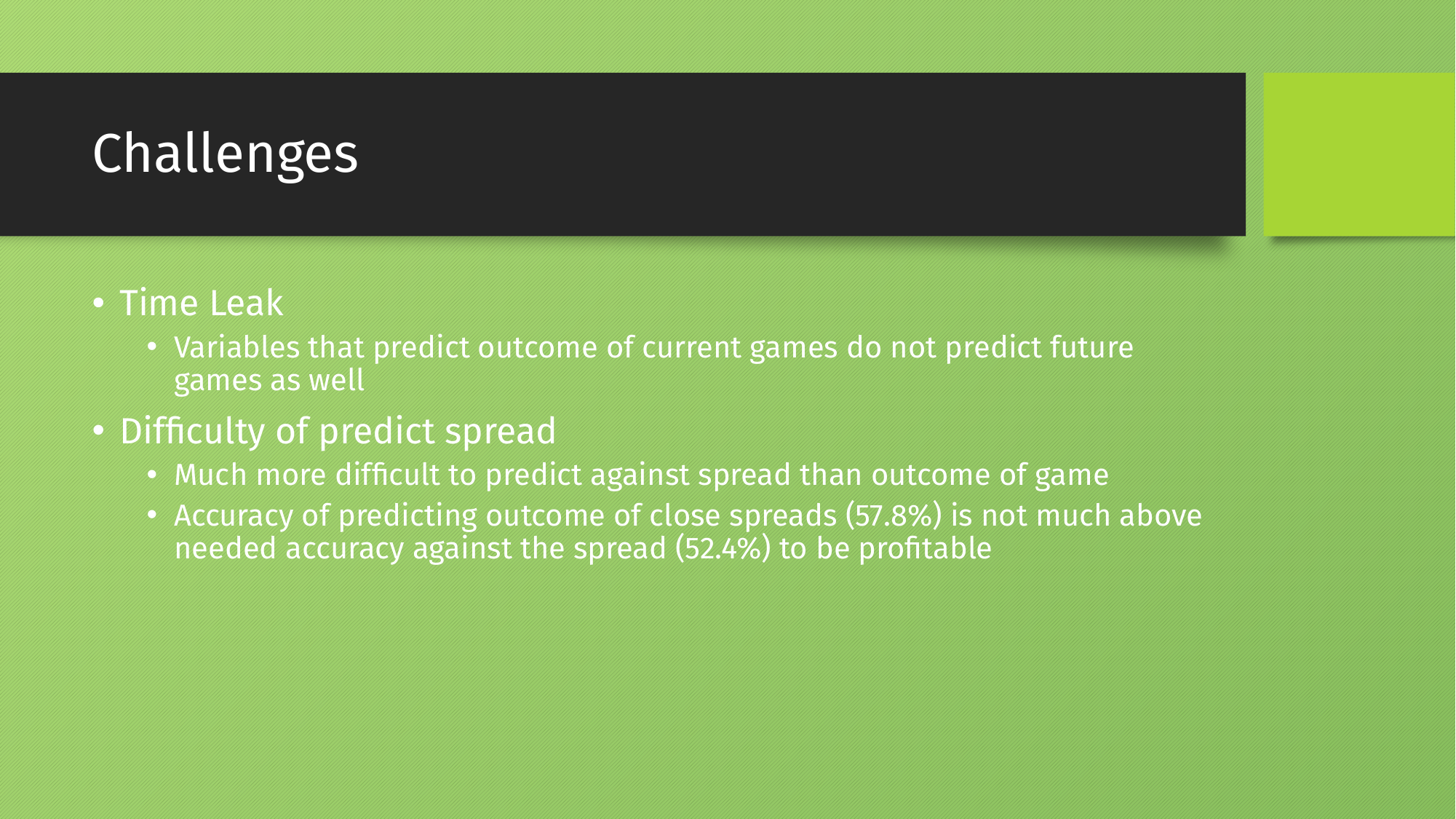

# Challenges
Time Leak
Variables that predict outcome of current games do not predict future games as well
Difficulty of predict spread
Much more difficult to predict against spread than outcome of game
Accuracy of predicting outcome of close spreads (57.8%) is not much above needed accuracy against the spread (52.4%) to be profitable